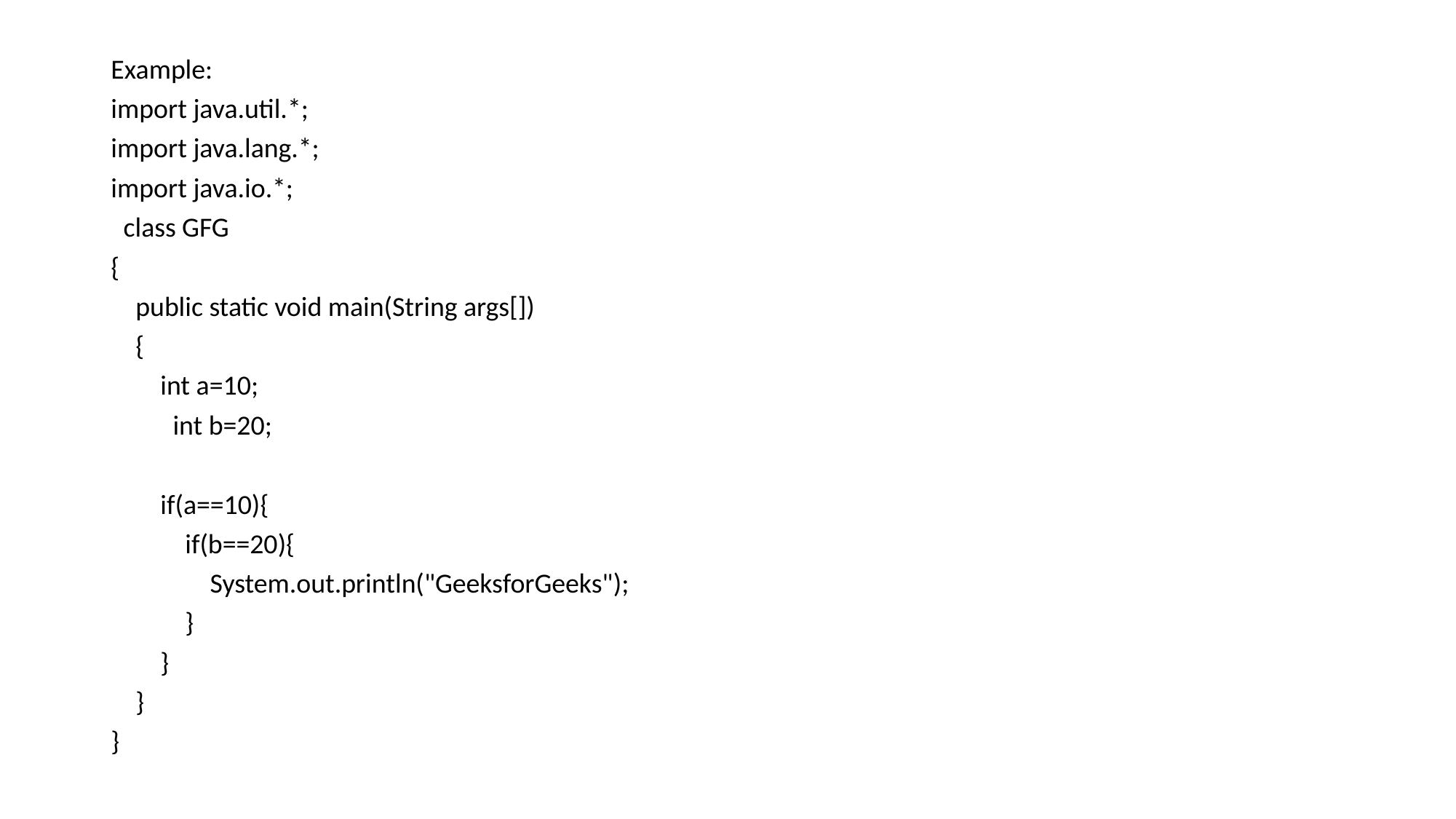

Example:
import java.util.*;
import java.lang.*;
import java.io.*;
  class GFG
{
    public static void main(String args[])
    {
        int a=10;
          int b=20;

        if(a==10){
            if(b==20){
                System.out.println("GeeksforGeeks");
            }
        }
    }
}